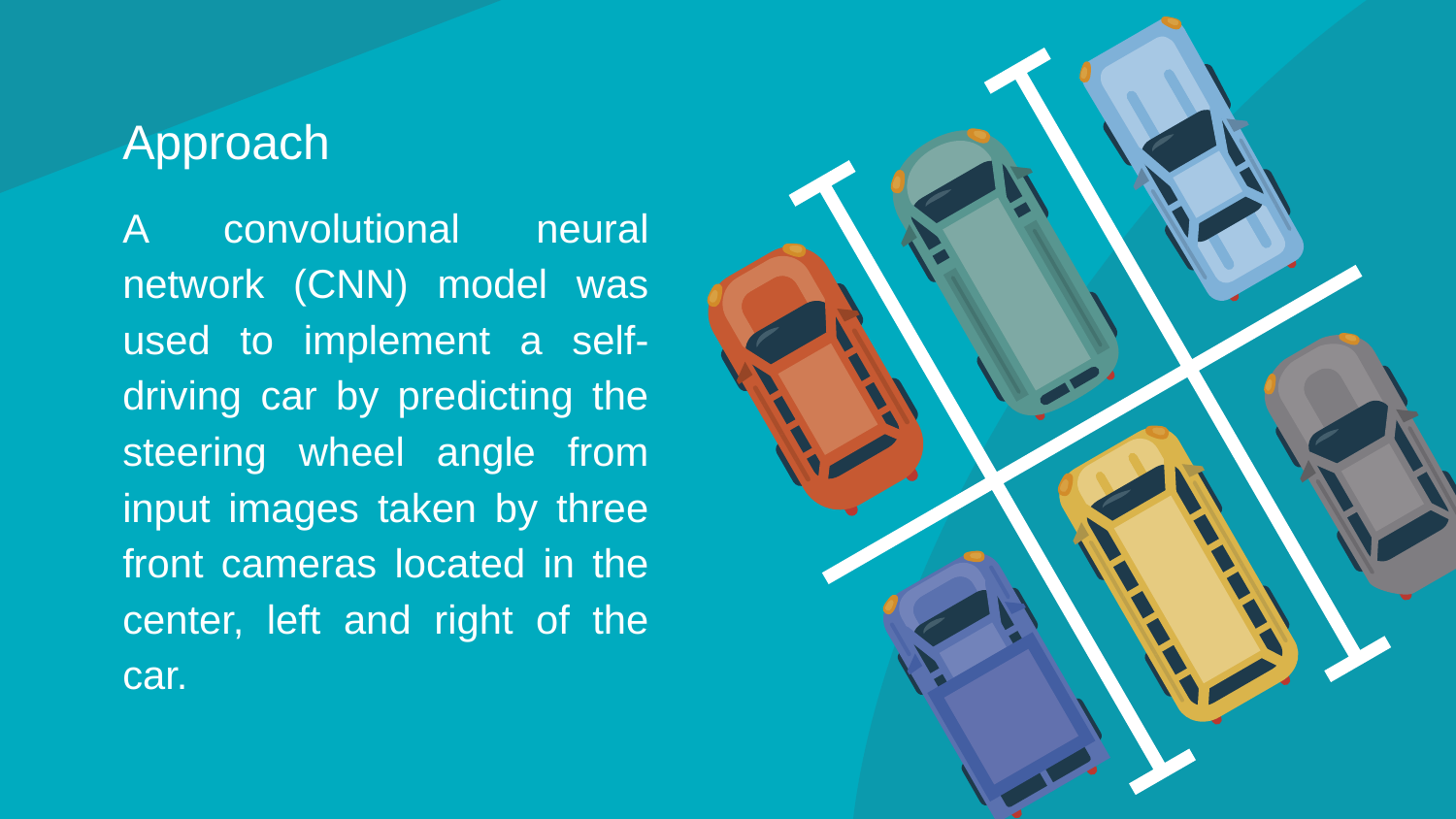

# Approach
A convolutional neural network (CNN) model was used to implement a self-driving car by predicting the steering wheel angle from input images taken by three front cameras located in the center, left and right of the car.